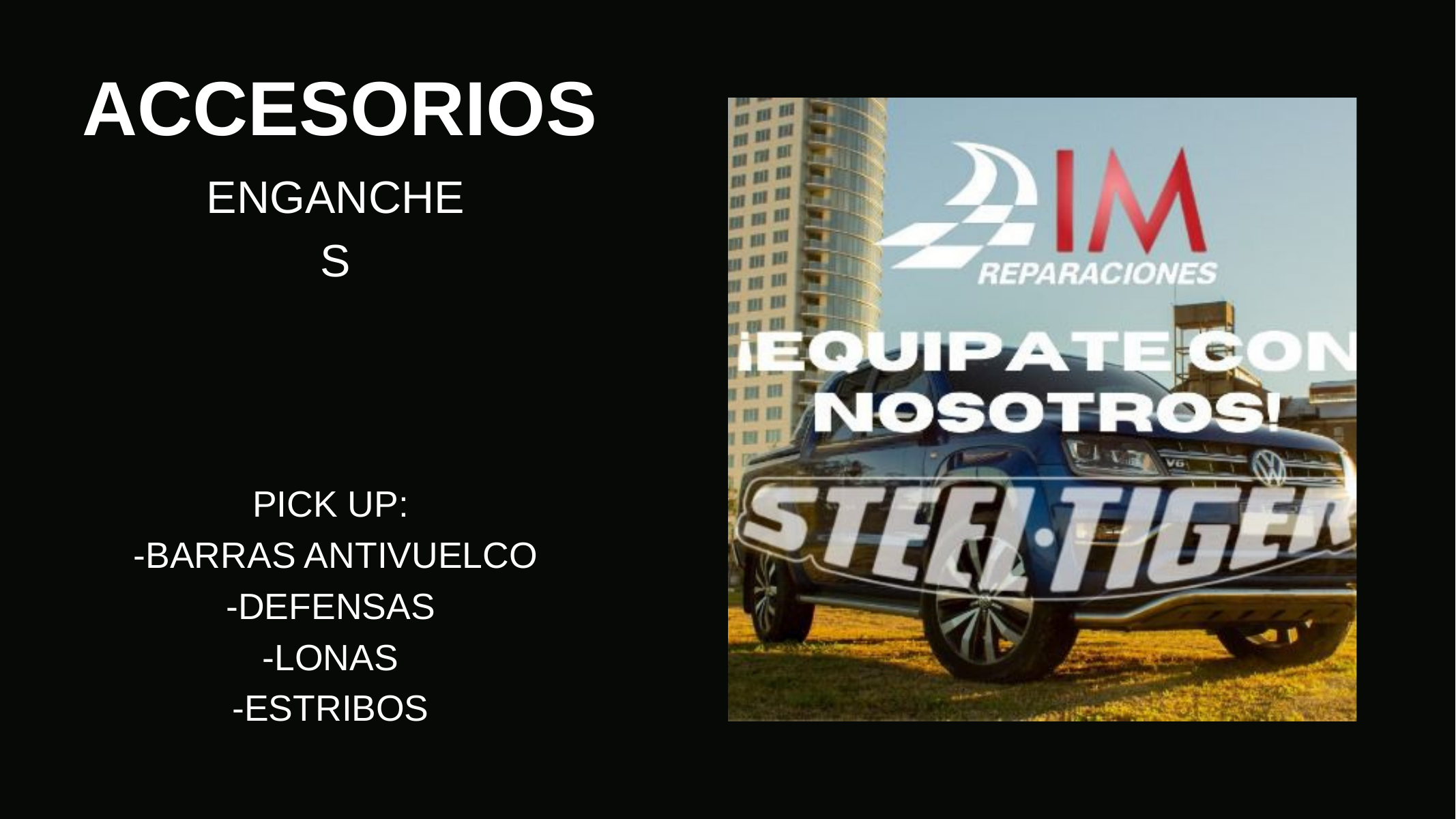

ACCESORIOS

ENGANCHES
PICK UP:
-BARRAS ANTIVUELCO
-DEFENSAS
-LONAS
-ESTRIBOS